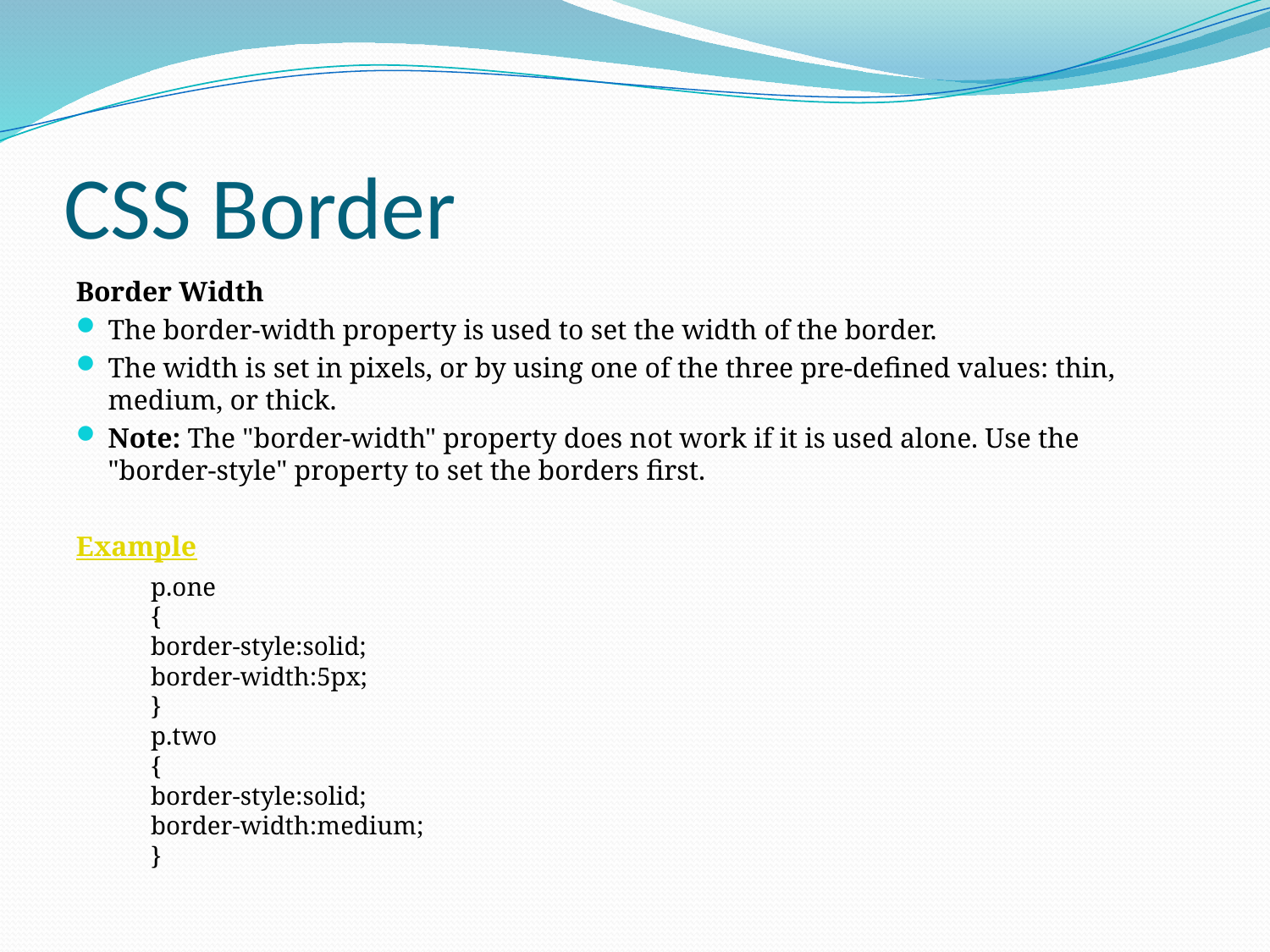

# CSS Border
Border Width
The border-width property is used to set the width of the border.
The width is set in pixels, or by using one of the three pre-defined values: thin, medium, or thick.
Note: The "border-width" property does not work if it is used alone. Use the "border-style" property to set the borders first.

Example
	p.one
{
border-style:solid;
border-width:5px;
}
p.two
{
border-style:solid;
border-width:medium;
}